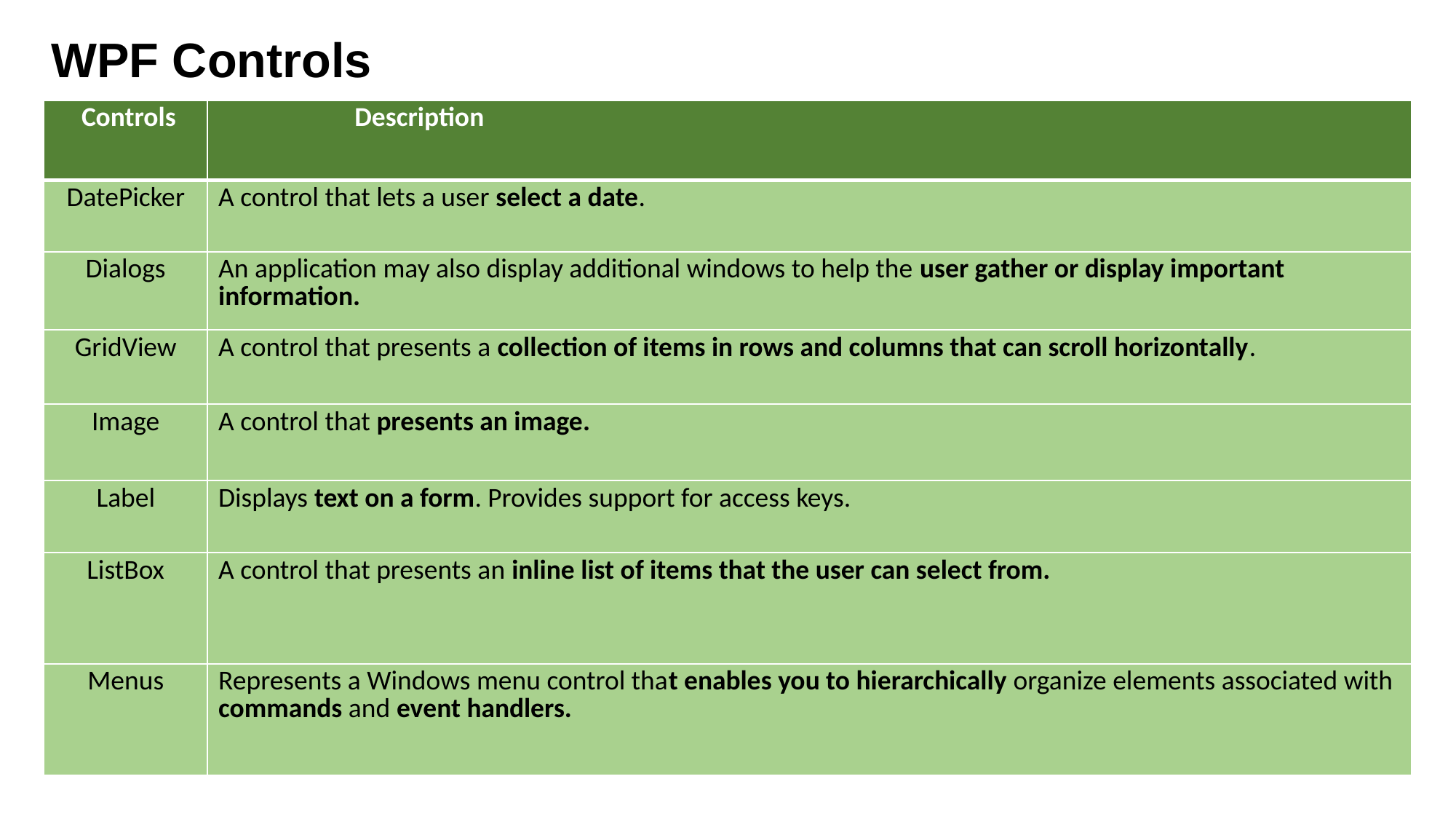

# WPF Controls
| Controls | Description |
| --- | --- |
| DatePicker | A control that lets a user select a date. |
| Dialogs | An application may also display additional windows to help the user gather or display important information. |
| GridView | A control that presents a collection of items in rows and columns that can scroll horizontally. |
| Image | A control that presents an image. |
| Label | Displays text on a form. Provides support for access keys. |
| ListBox | A control that presents an inline list of items that the user can select from. |
| Menus | Represents a Windows menu control that enables you to hierarchically organize elements associated with commands and event handlers. |